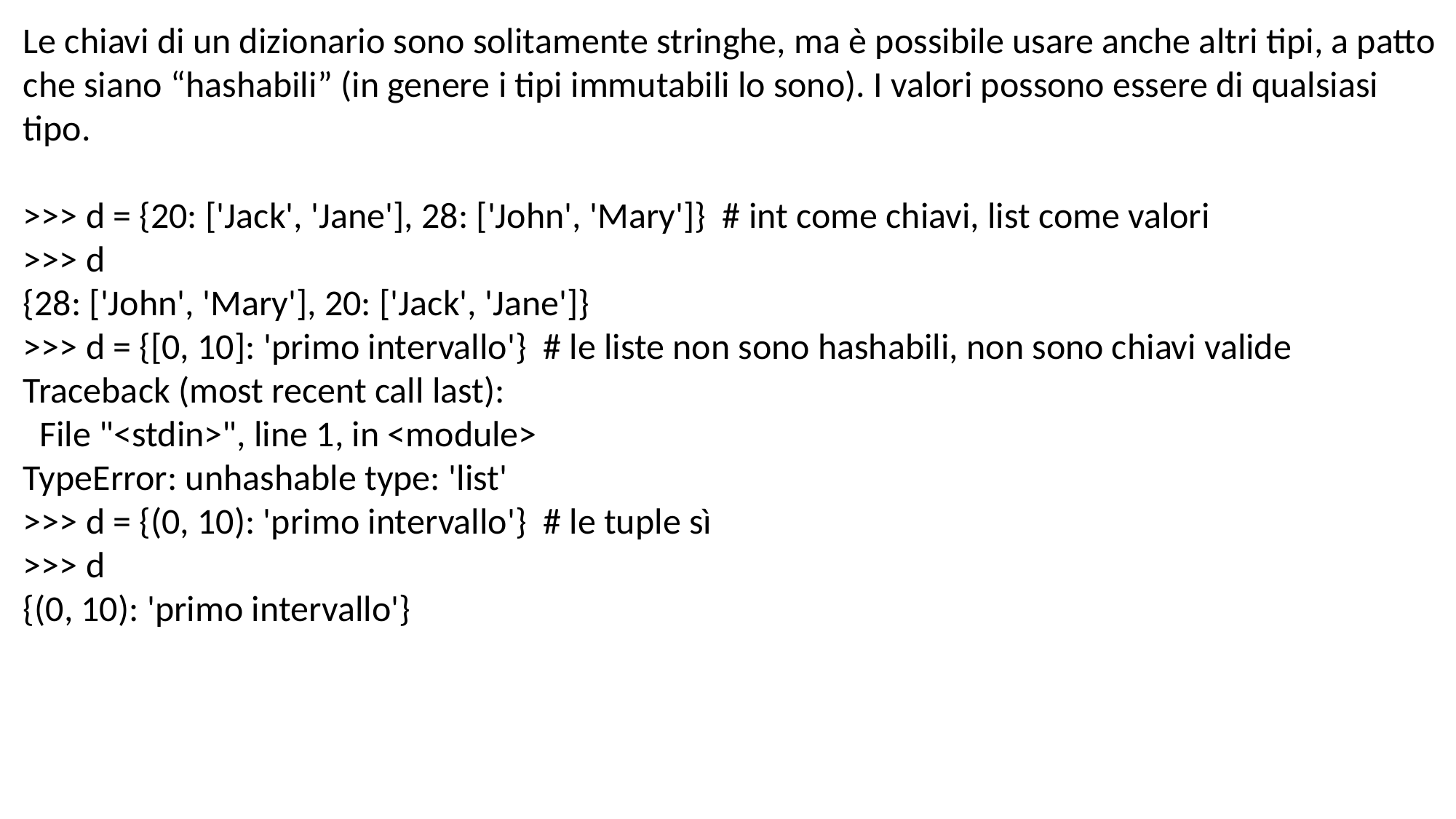

Le chiavi di un dizionario sono solitamente stringhe, ma è possibile usare anche altri tipi, a patto che siano “hashabili” (in genere i tipi immutabili lo sono). I valori possono essere di qualsiasi tipo.

>>> d = {20: ['Jack', 'Jane'], 28: ['John', 'Mary']}  # int come chiavi, list come valori
>>> d
{28: ['John', 'Mary'], 20: ['Jack', 'Jane']}
>>> d = {[0, 10]: 'primo intervallo'}  # le liste non sono hashabili, non sono chiavi valide
Traceback (most recent call last):
  File "<stdin>", line 1, in <module>
TypeError: unhashable type: 'list'
>>> d = {(0, 10): 'primo intervallo'}  # le tuple sì
>>> d
{(0, 10): 'primo intervallo'}